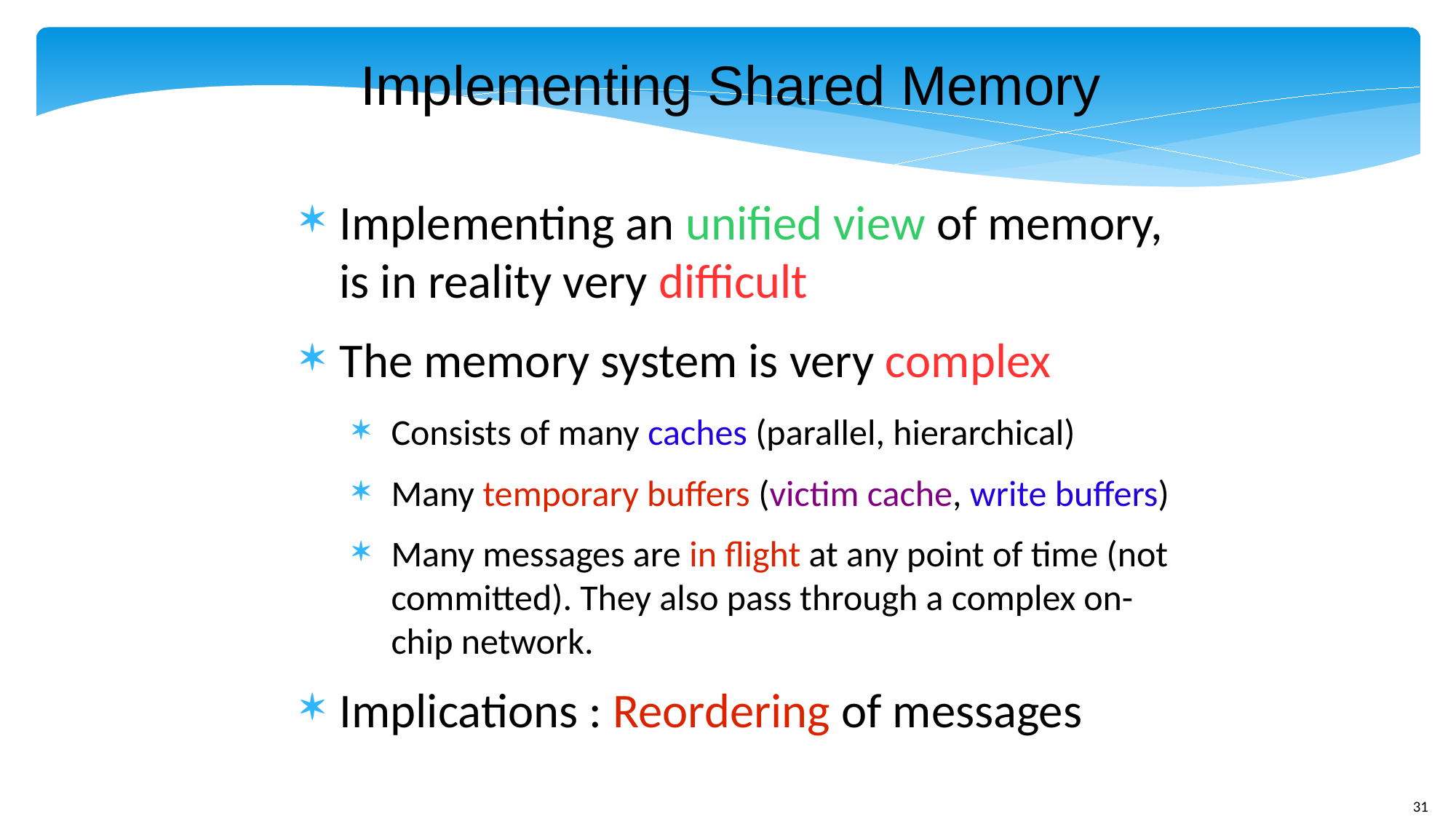

Implementing Shared Memory
Implementing an unified view of memory, is in reality very difficult
The memory system is very complex
Consists of many caches (parallel, hierarchical)
Many temporary buffers (victim cache, write buffers)
Many messages are in flight at any point of time (not committed). They also pass through a complex on-chip network.
Implications : Reordering of messages